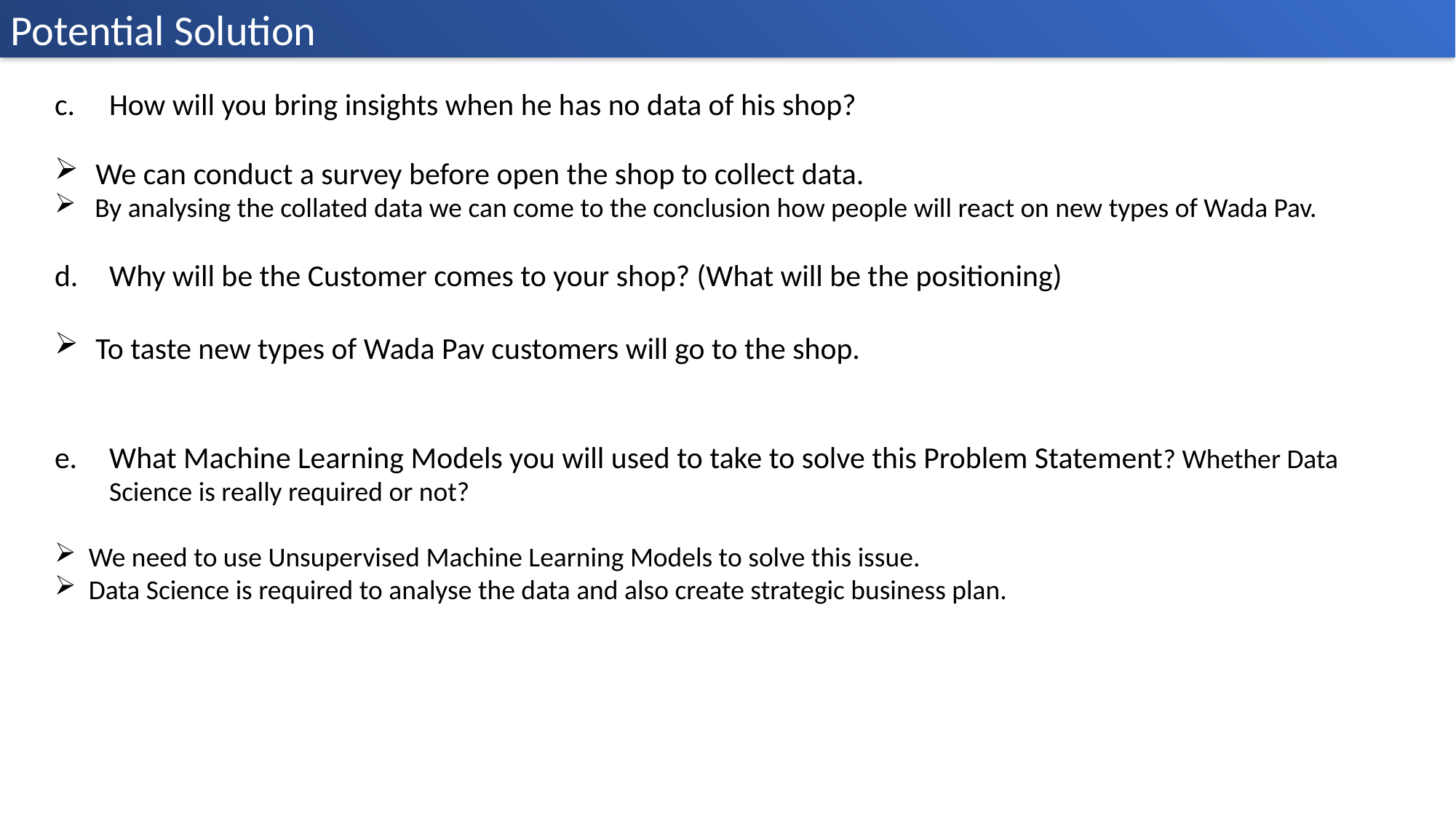

Potential Solution
How will you bring insights when he has no data of his shop?
We can conduct a survey before open the shop to collect data.
 By analysing the collated data we can come to the conclusion how people will react on new types of Wada Pav.

Why will be the Customer comes to your shop? (What will be the positioning)

To taste new types of Wada Pav customers will go to the shop.

What Machine Learning Models you will used to take to solve this Problem Statement? Whether Data Science is really required or not?

We need to use Unsupervised Machine Learning Models to solve this issue.
Data Science is required to analyse the data and also create strategic business plan.